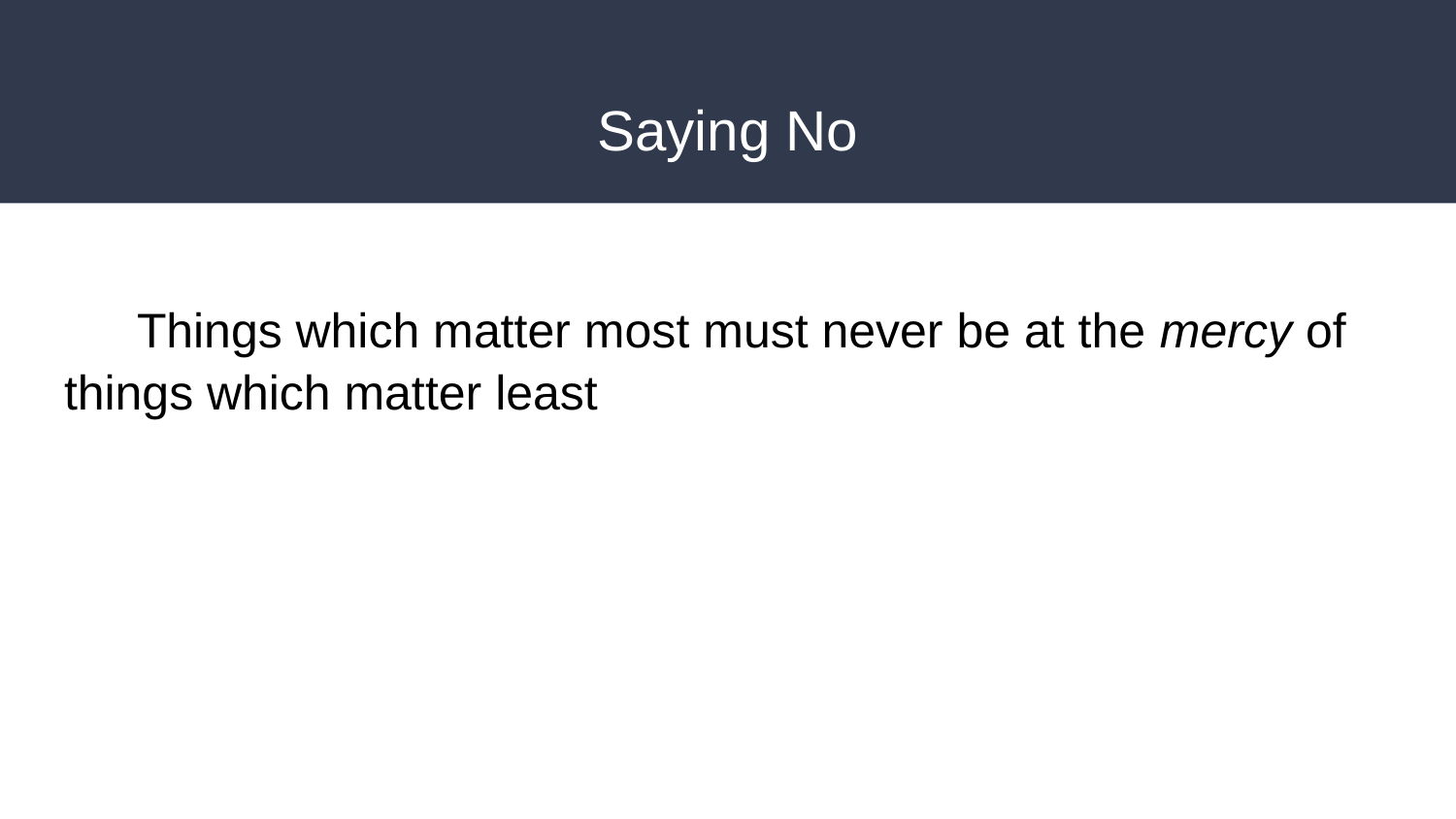

# Saying No
Things which matter most must never be at the mercy of things which matter least